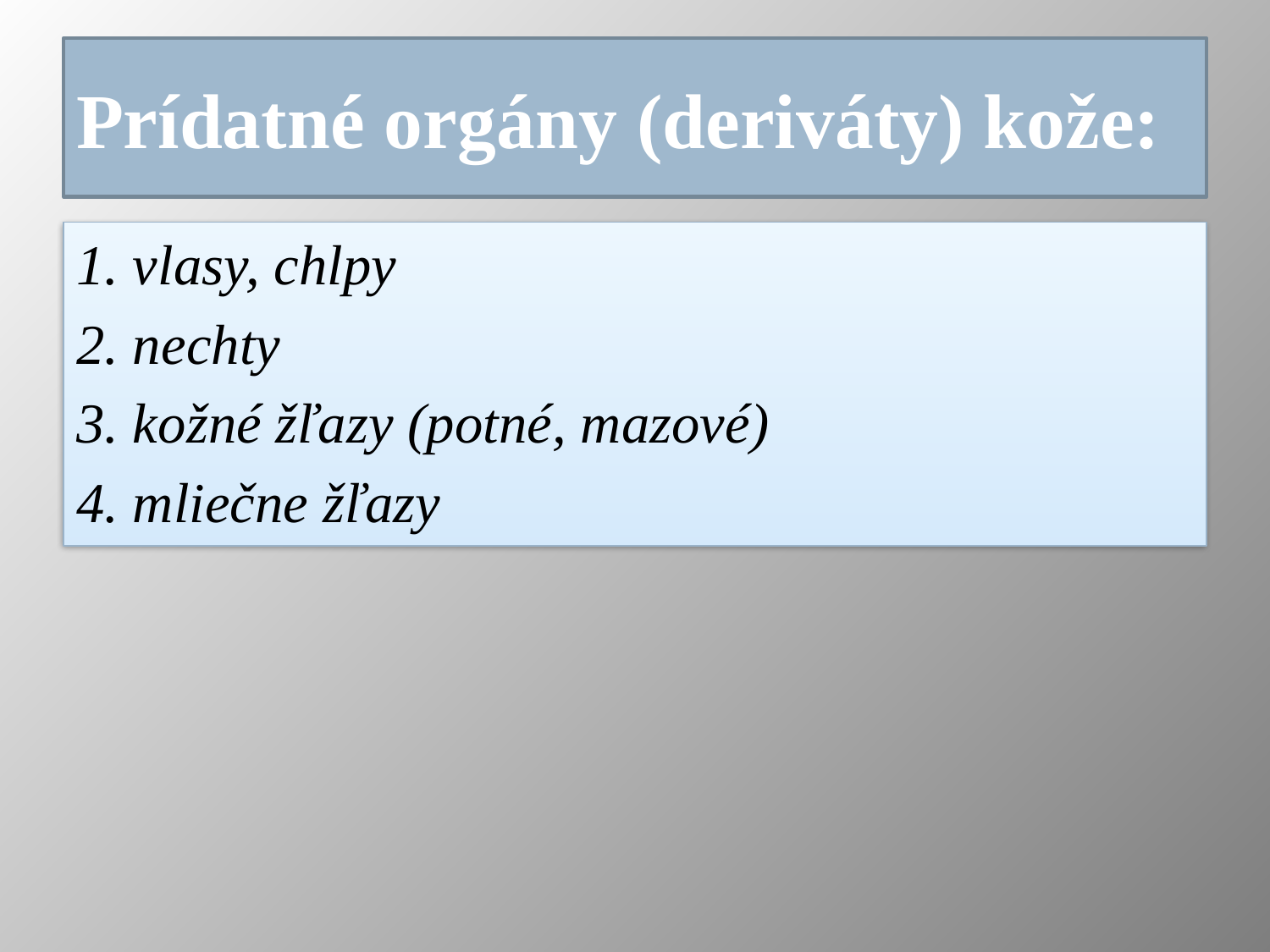

# Prídatné orgány (deriváty) kože:
1. vlasy, chlpy
2. nechty
3. kožné žľazy (potné, mazové)
4. mliečne žľazy